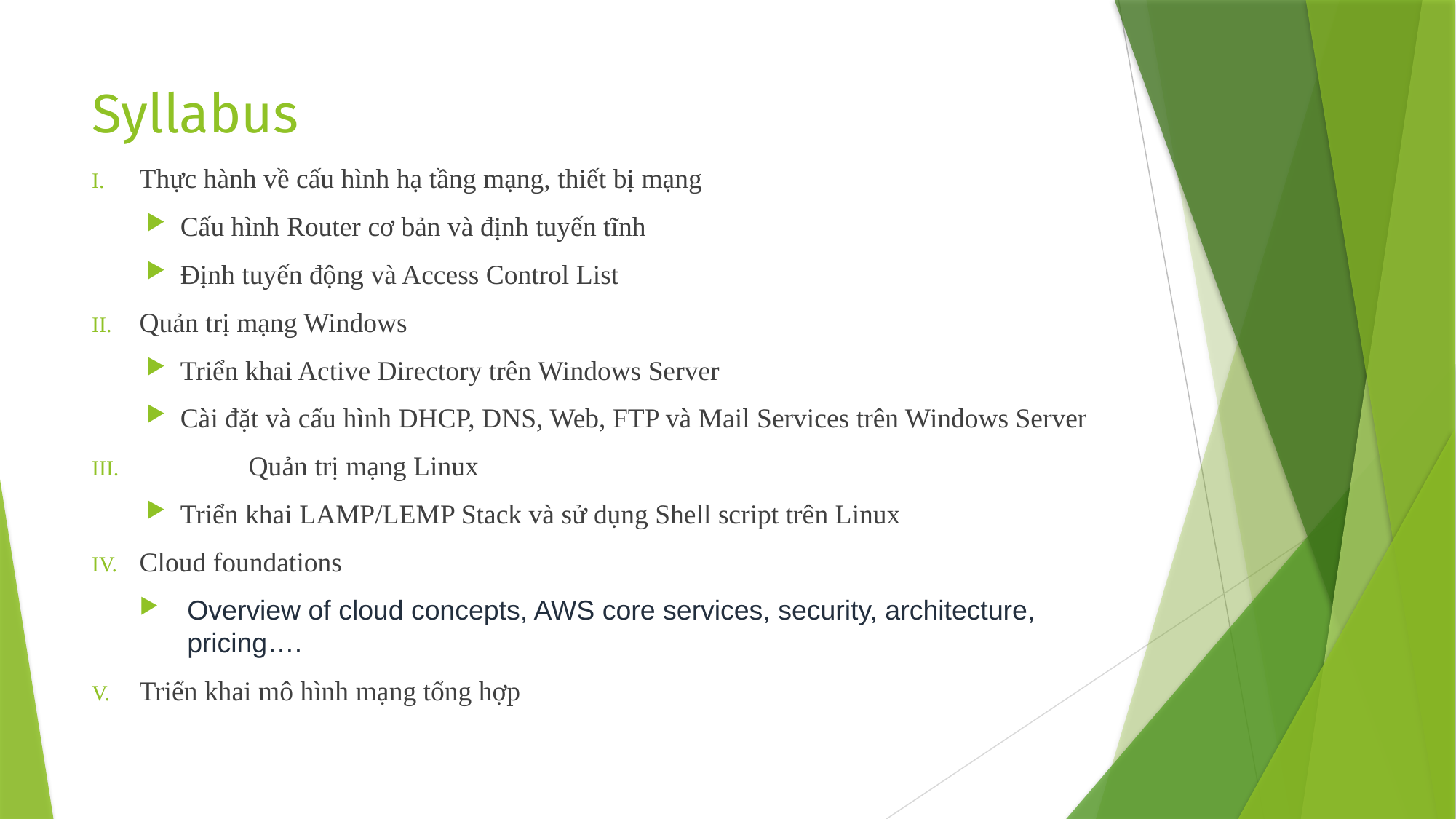

# Syllabus
Thực hành về cấu hình hạ tầng mạng, thiết bị mạng
Cấu hình Router cơ bản và định tuyến tĩnh
Định tuyến động và Access Control List
Quản trị mạng Windows
Triển khai Active Directory trên Windows Server
Cài đặt và cấu hình DHCP, DNS, Web, FTP và Mail Services trên Windows Server
	Quản trị mạng Linux
Triển khai LAMP/LEMP Stack và sử dụng Shell script trên Linux
Cloud foundations
Overview of cloud concepts, AWS core services, security, architecture, pricing….
Triển khai mô hình mạng tổng hợp